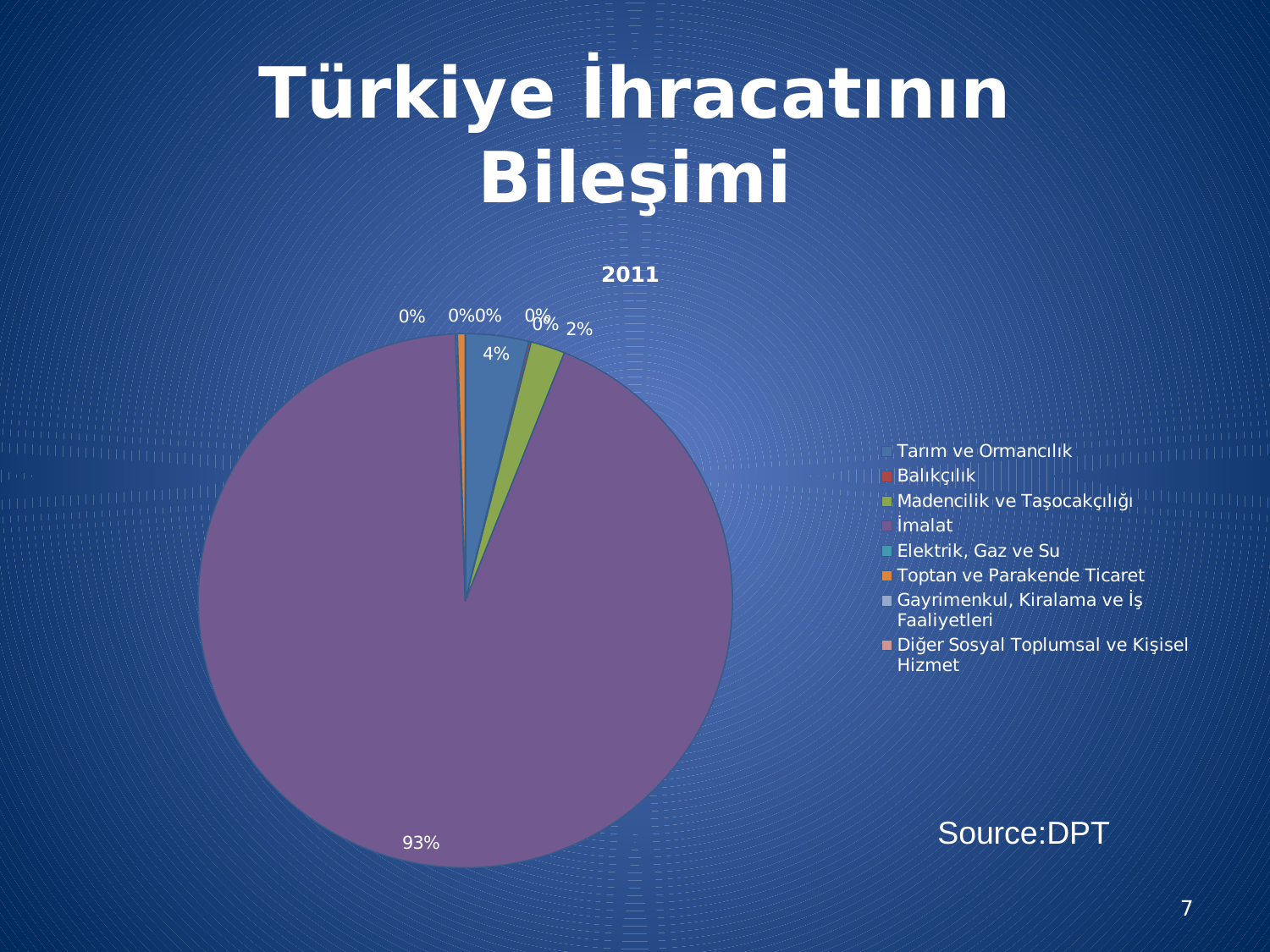

# Türkiye İhracatının Bileşimi

### Chart:

| Category | 2011 |
|---|---|
| Tarım ve Ormancılık | 4.536749492172746 |
| Balıkçılık | 0.16334021757802195 |
| Madencilik ve Taşocakçılığı | 2.463443683012915 |
| İmalat | 110.6067581629233 |
| Elektrik, Gaz ve Su | 0.1306505489273209 |
| Toptan ve Parakende Ticaret | 0.5548673435188411 |
| Gayrimenkul, Kiralama ve İş Faaliyetleri | 0.0005119762193040715 |
| Diğer Sosyal Toplumsal ve Kişisel Hizmet | 0.004387534033374081 |
Source:DPT
7